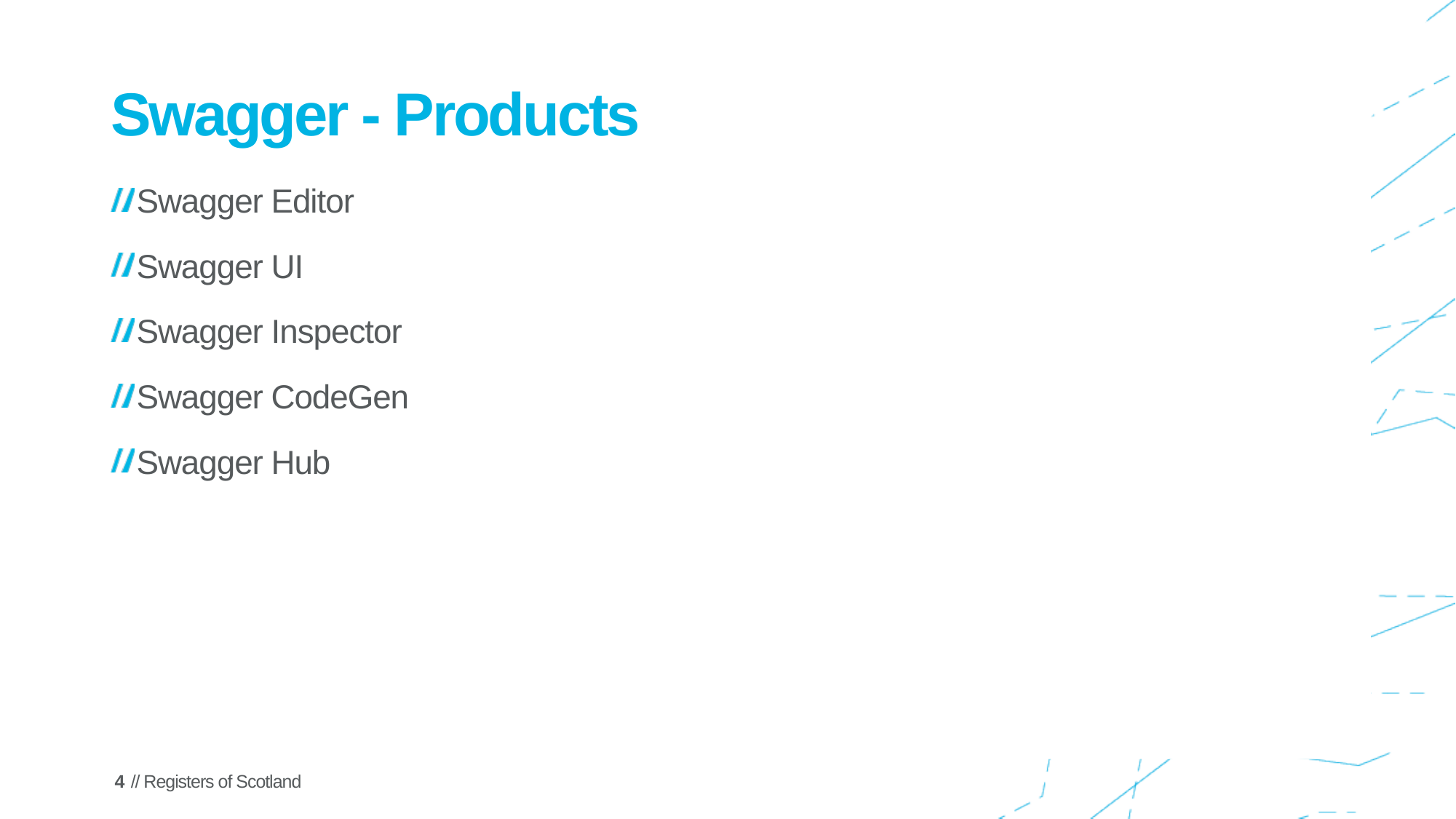

Swagger - Products
Swagger Editor
Swagger UI
Swagger Inspector
Swagger CodeGen
Swagger Hub

4
// Registers of Scotland